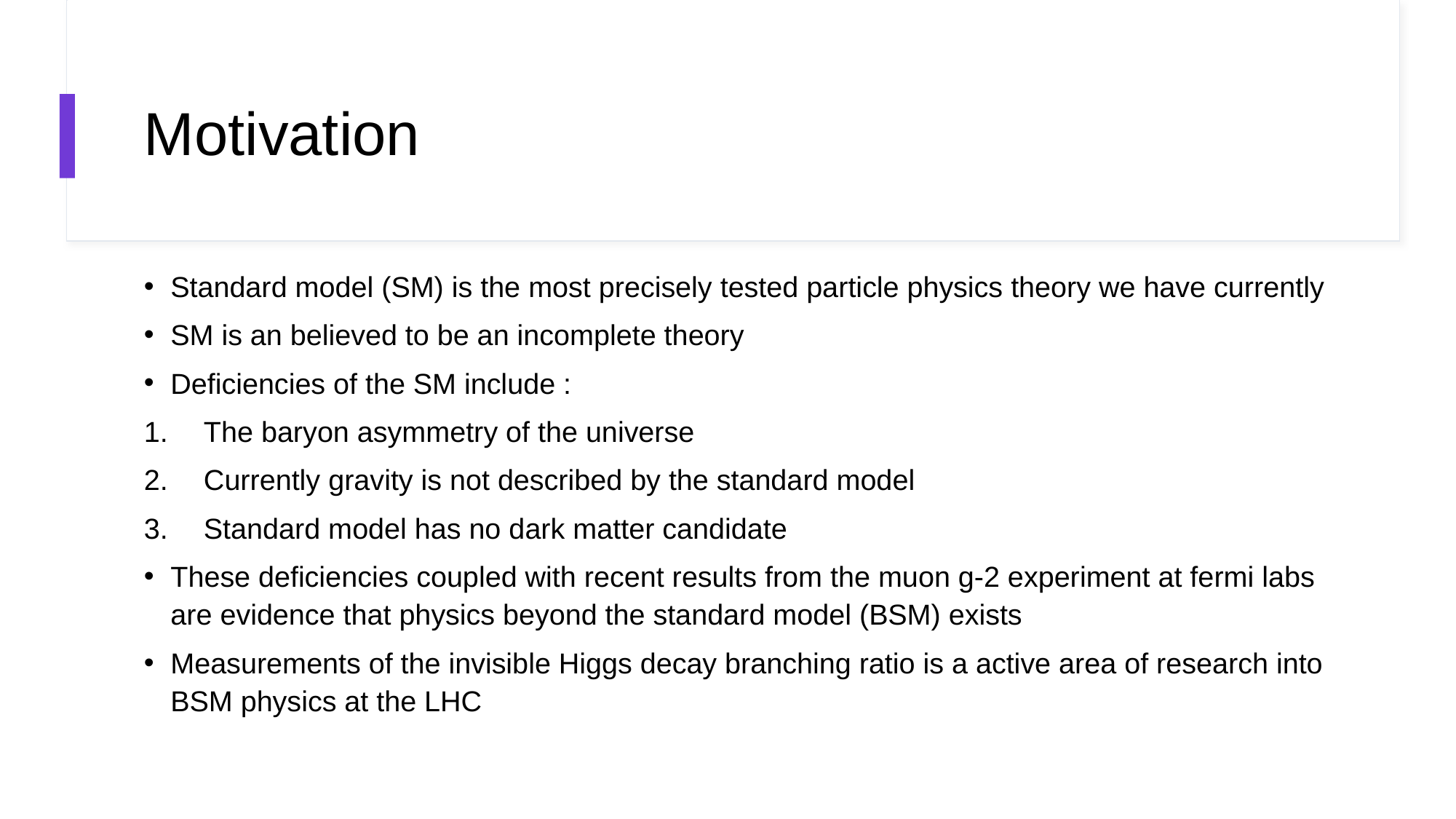

# Motivation
Standard model (SM) is the most precisely tested particle physics theory we have currently
SM is an believed to be an incomplete theory
Deficiencies of the SM include :
The baryon asymmetry of the universe
Currently gravity is not described by the standard model
Standard model has no dark matter candidate
These deficiencies coupled with recent results from the muon g-2 experiment at fermi labs are evidence that physics beyond the standard model (BSM) exists
Measurements of the invisible Higgs decay branching ratio is a active area of research into BSM physics at the LHC